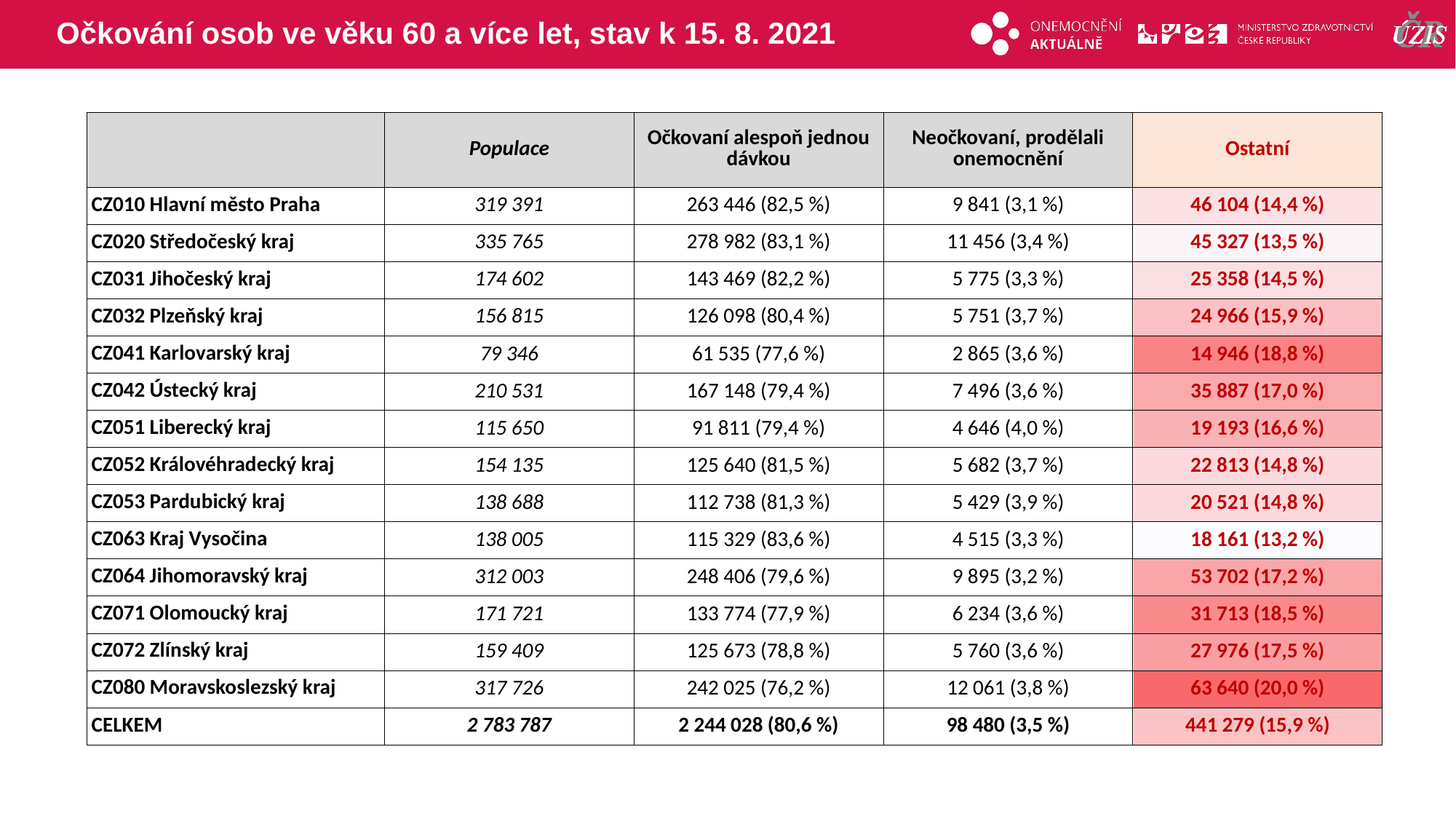

# Očkování osob ve věku 60 a více let, stav k 15. 8. 2021
|  | Populace | Očkovaní alespoň jednou dávkou | Neočkovaní, prodělali onemocnění | Ostatní |
| --- | --- | --- | --- | --- |
| CZ010 Hlavní město Praha | 319 391 | 263 446 (82,5 %) | 9 841 (3,1 %) | 46 104 (14,4 %) |
| CZ020 Středočeský kraj | 335 765 | 278 982 (83,1 %) | 11 456 (3,4 %) | 45 327 (13,5 %) |
| CZ031 Jihočeský kraj | 174 602 | 143 469 (82,2 %) | 5 775 (3,3 %) | 25 358 (14,5 %) |
| CZ032 Plzeňský kraj | 156 815 | 126 098 (80,4 %) | 5 751 (3,7 %) | 24 966 (15,9 %) |
| CZ041 Karlovarský kraj | 79 346 | 61 535 (77,6 %) | 2 865 (3,6 %) | 14 946 (18,8 %) |
| CZ042 Ústecký kraj | 210 531 | 167 148 (79,4 %) | 7 496 (3,6 %) | 35 887 (17,0 %) |
| CZ051 Liberecký kraj | 115 650 | 91 811 (79,4 %) | 4 646 (4,0 %) | 19 193 (16,6 %) |
| CZ052 Královéhradecký kraj | 154 135 | 125 640 (81,5 %) | 5 682 (3,7 %) | 22 813 (14,8 %) |
| CZ053 Pardubický kraj | 138 688 | 112 738 (81,3 %) | 5 429 (3,9 %) | 20 521 (14,8 %) |
| CZ063 Kraj Vysočina | 138 005 | 115 329 (83,6 %) | 4 515 (3,3 %) | 18 161 (13,2 %) |
| CZ064 Jihomoravský kraj | 312 003 | 248 406 (79,6 %) | 9 895 (3,2 %) | 53 702 (17,2 %) |
| CZ071 Olomoucký kraj | 171 721 | 133 774 (77,9 %) | 6 234 (3,6 %) | 31 713 (18,5 %) |
| CZ072 Zlínský kraj | 159 409 | 125 673 (78,8 %) | 5 760 (3,6 %) | 27 976 (17,5 %) |
| CZ080 Moravskoslezský kraj | 317 726 | 242 025 (76,2 %) | 12 061 (3,8 %) | 63 640 (20,0 %) |
| CELKEM | 2 783 787 | 2 244 028 (80,6 %) | 98 480 (3,5 %) | 441 279 (15,9 %) |
|  |
| --- |
|  |
|  |
|  |
|  |
|  |
|  |
|  |
|  |
|  |
|  |
|  |
|  |
|  |
|  |